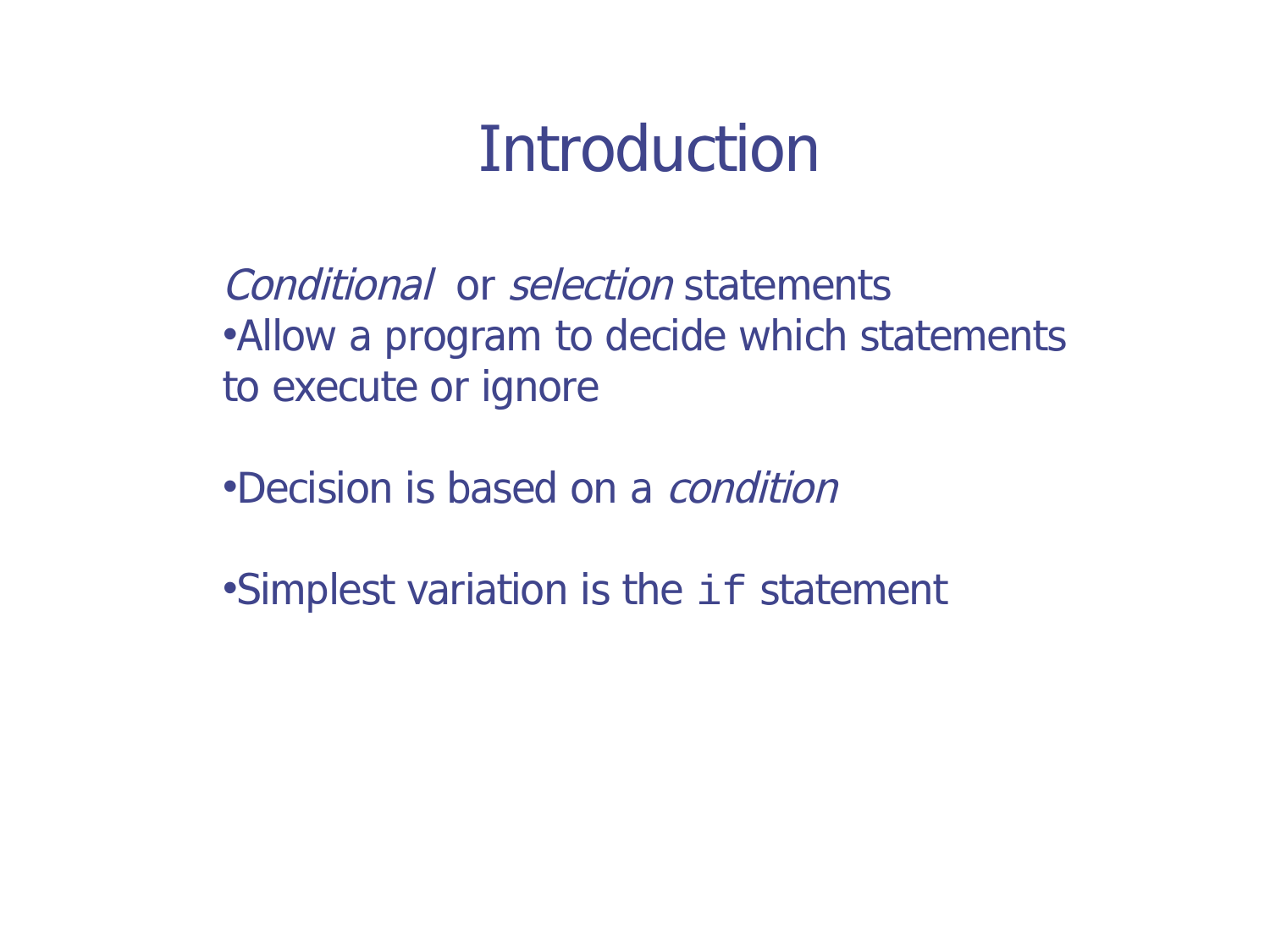

Introduction
Conditional  or selection statements
Allow a program to decide which statements to execute or ignore

Decision is based on a condition

Simplest variation is the if statement